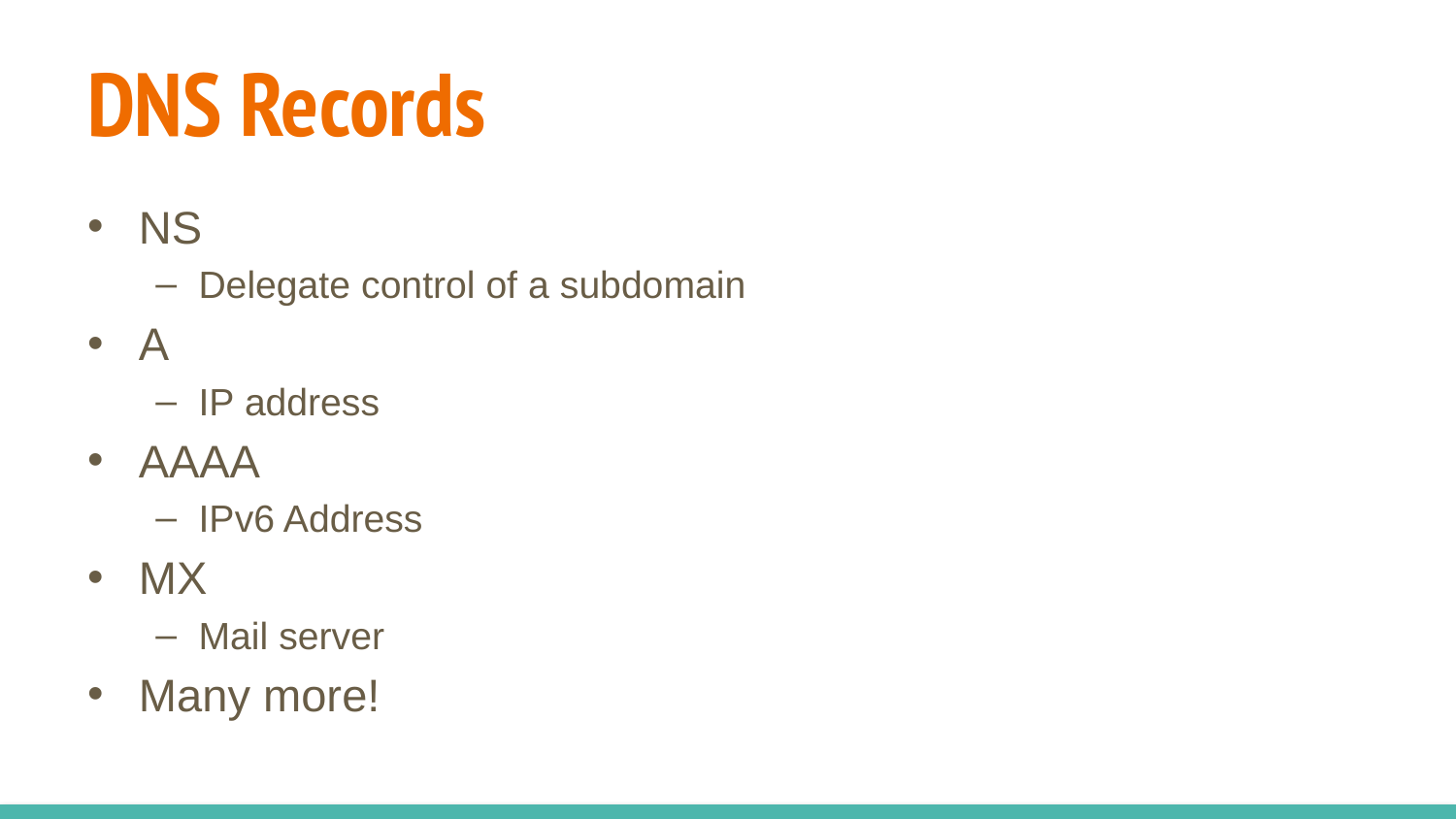

# DNS Records
NS
Delegate control of a subdomain
A
IP address
AAAA
IPv6 Address
MX
Mail server
Many more!